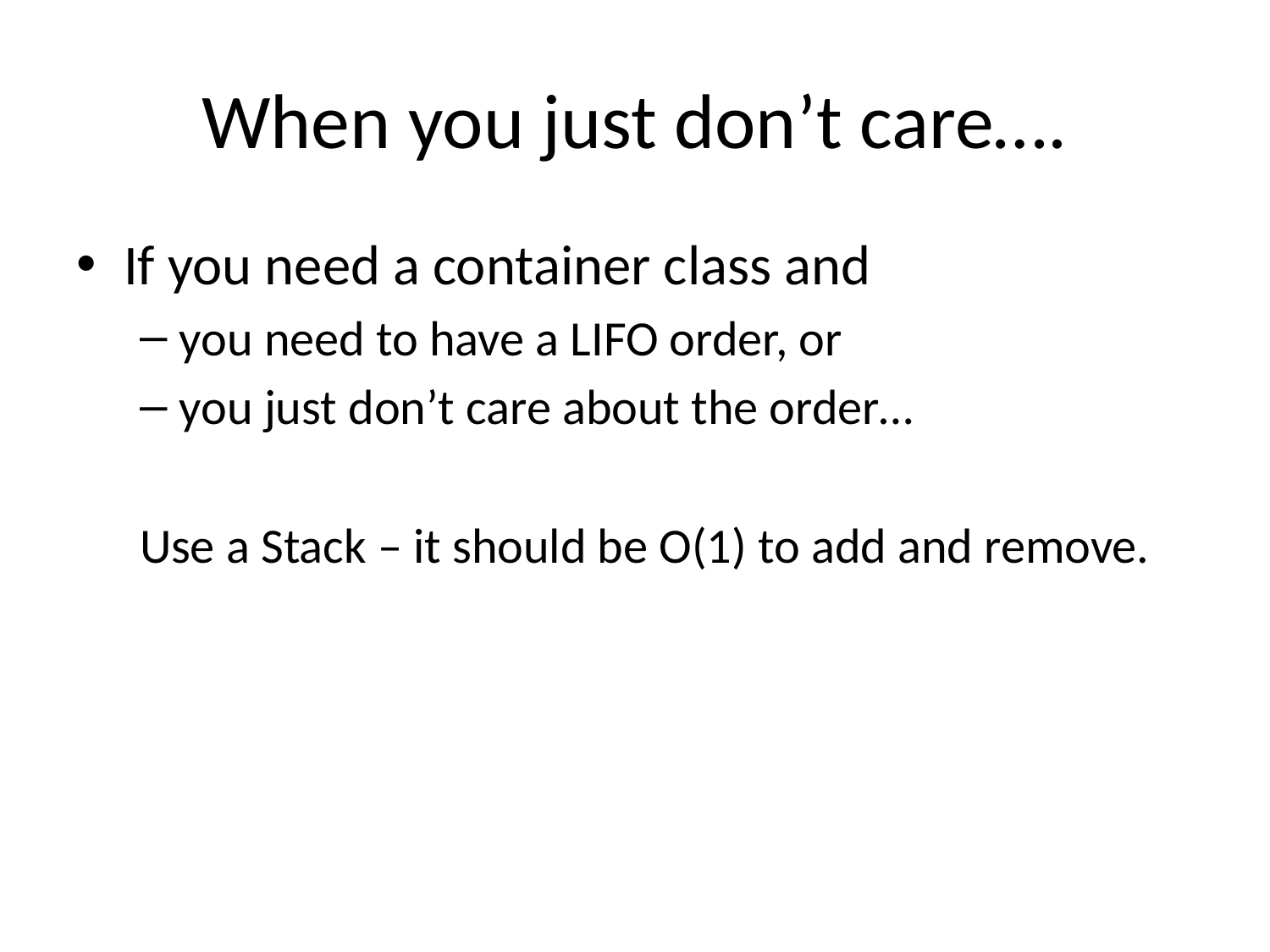

# When you just don’t care….
If you need a container class and
you need to have a LIFO order, or
you just don’t care about the order…

Use a Stack – it should be O(1) to add and remove.